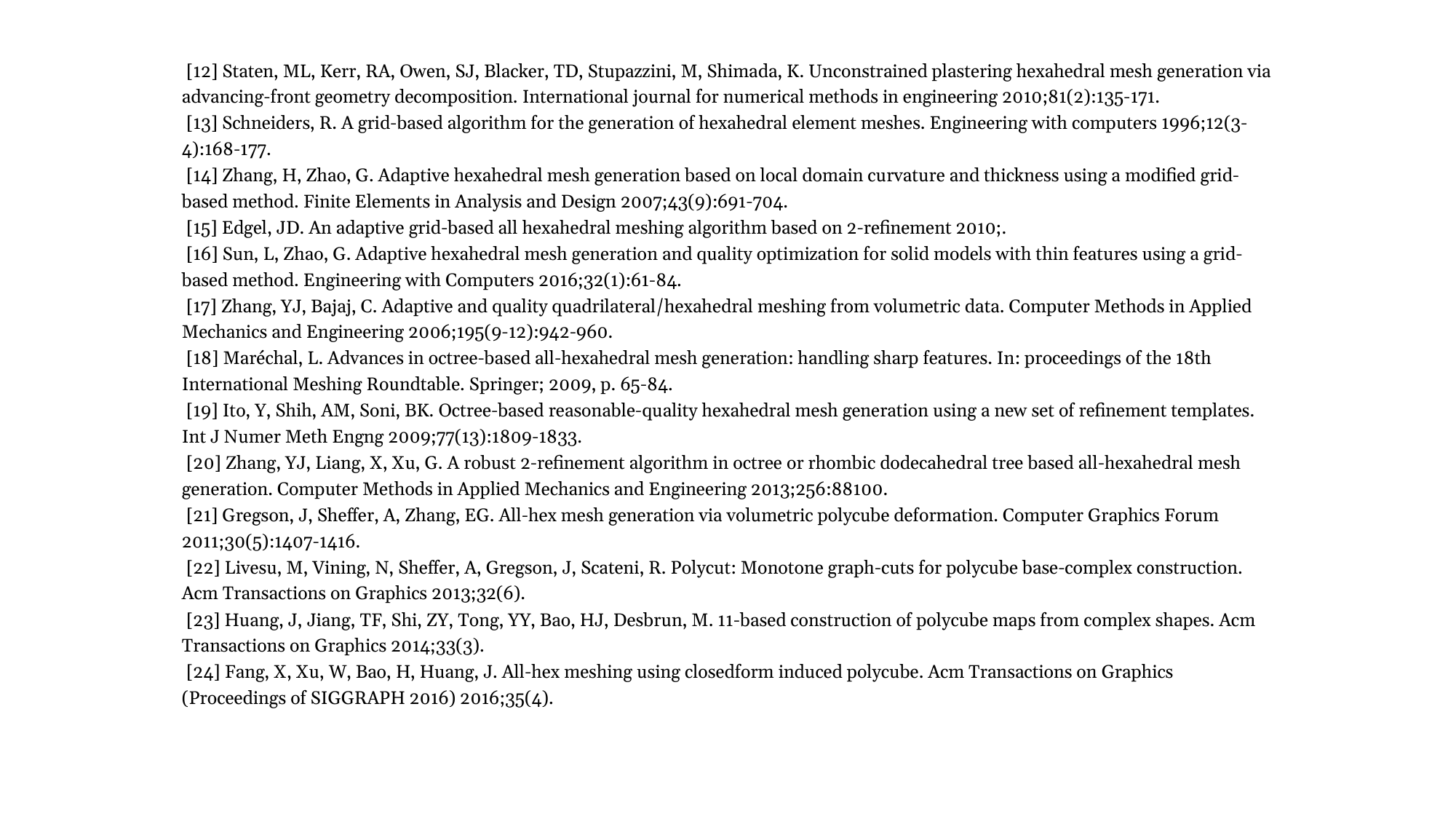

[12] Staten, ML, Kerr, RA, Owen, SJ, Blacker, TD, Stupazzini, M, Shimada, K. Unconstrained plastering hexahedral mesh generation via advancing-front geometry decomposition. International journal for numerical methods in engineering 2010;81(2):135-171.
 [13] Schneiders, R. A grid-based algorithm for the generation of hexahedral element meshes. Engineering with computers 1996;12(3-4):168-177.
 [14] Zhang, H, Zhao, G. Adaptive hexahedral mesh generation based on local domain curvature and thickness using a modified grid-based method. Finite Elements in Analysis and Design 2007;43(9):691-704.
 [15] Edgel, JD. An adaptive grid-based all hexahedral meshing algorithm based on 2-refinement 2010;.
 [16] Sun, L, Zhao, G. Adaptive hexahedral mesh generation and quality optimization for solid models with thin features using a grid-based method. Engineering with Computers 2016;32(1):61-84.
 [17] Zhang, YJ, Bajaj, C. Adaptive and quality quadrilateral/hexahedral meshing from volumetric data. Computer Methods in Applied Mechanics and Engineering 2006;195(9-12):942-960.
 [18] Maréchal, L. Advances in octree-based all-hexahedral mesh generation: handling sharp features. In: proceedings of the 18th International Meshing Roundtable. Springer; 2009, p. 65-84.
 [19] Ito, Y, Shih, AM, Soni, BK. Octree-based reasonable-quality hexahedral mesh generation using a new set of refinement templates. Int J Numer Meth Engng 2009;77(13):1809-1833.
 [20] Zhang, YJ, Liang, X, Xu, G. A robust 2-refinement algorithm in octree or rhombic dodecahedral tree based all-hexahedral mesh generation. Computer Methods in Applied Mechanics and Engineering 2013;256:88100.
 [21] Gregson, J, Sheffer, A, Zhang, EG. All-hex mesh generation via volumetric polycube deformation. Computer Graphics Forum 2011;30(5):1407-1416.
 [22] Livesu, M, Vining, N, Sheffer, A, Gregson, J, Scateni, R. Polycut: Monotone graph-cuts for polycube base-complex construction. Acm Transactions on Graphics 2013;32(6).
 [23] Huang, J, Jiang, TF, Shi, ZY, Tong, YY, Bao, HJ, Desbrun, M. 11-based construction of polycube maps from complex shapes. Acm Transactions on Graphics 2014;33(3).
 [24] Fang, X, Xu, W, Bao, H, Huang, J. All-hex meshing using closedform induced polycube. Acm Transactions on Graphics (Proceedings of SIGGRAPH 2016) 2016;35(4).